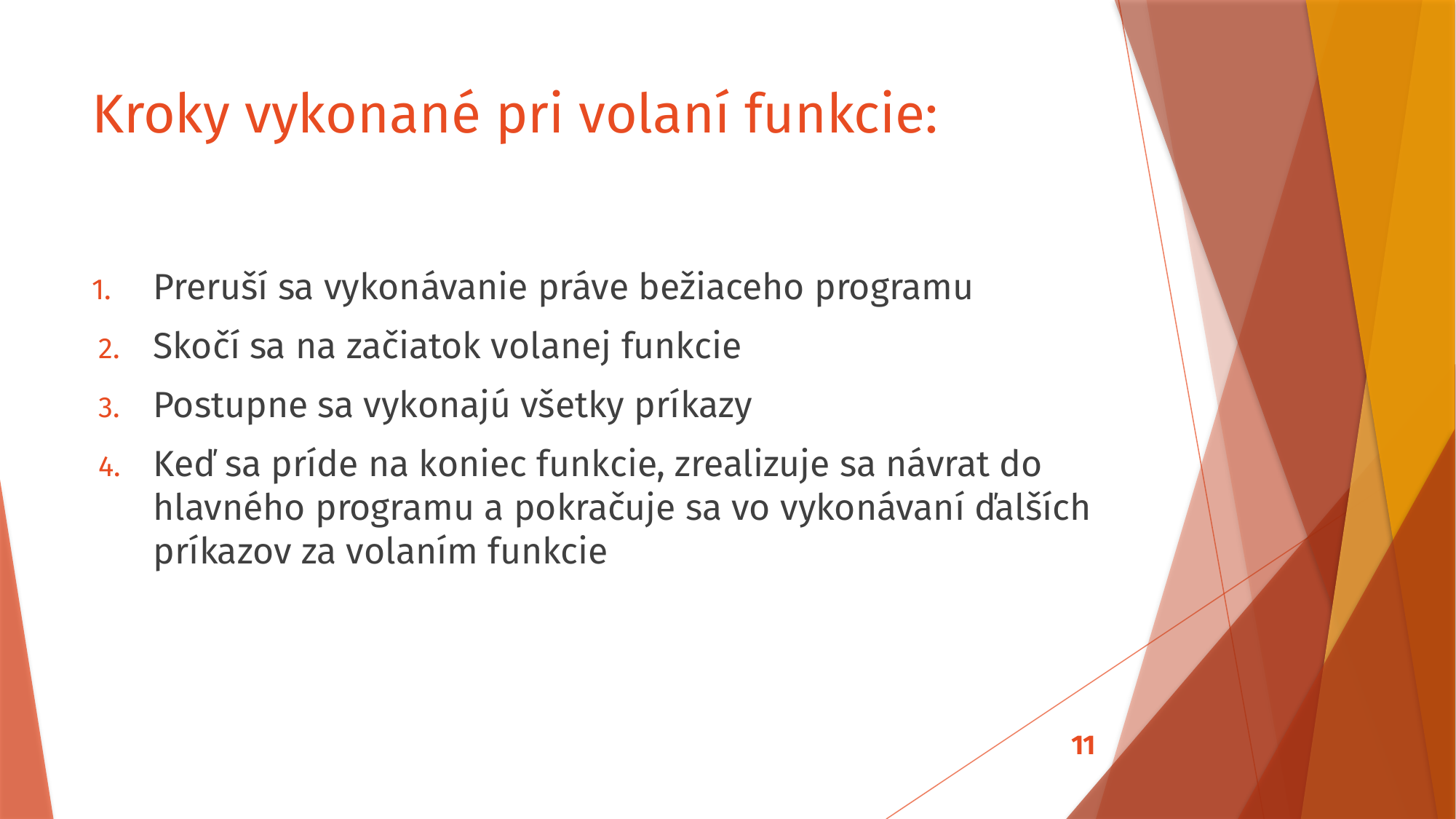

# Kroky vykonané pri volaní funkcie:
Preruší sa vykonávanie práve bežiaceho programu
Skočí sa na začiatok volanej funkcie
Postupne sa vykonajú všetky príkazy
Keď sa príde na koniec funkcie, zrealizuje sa návrat do hlavného programu a pokračuje sa vo vykonávaní ďalších príkazov za volaním funkcie
11